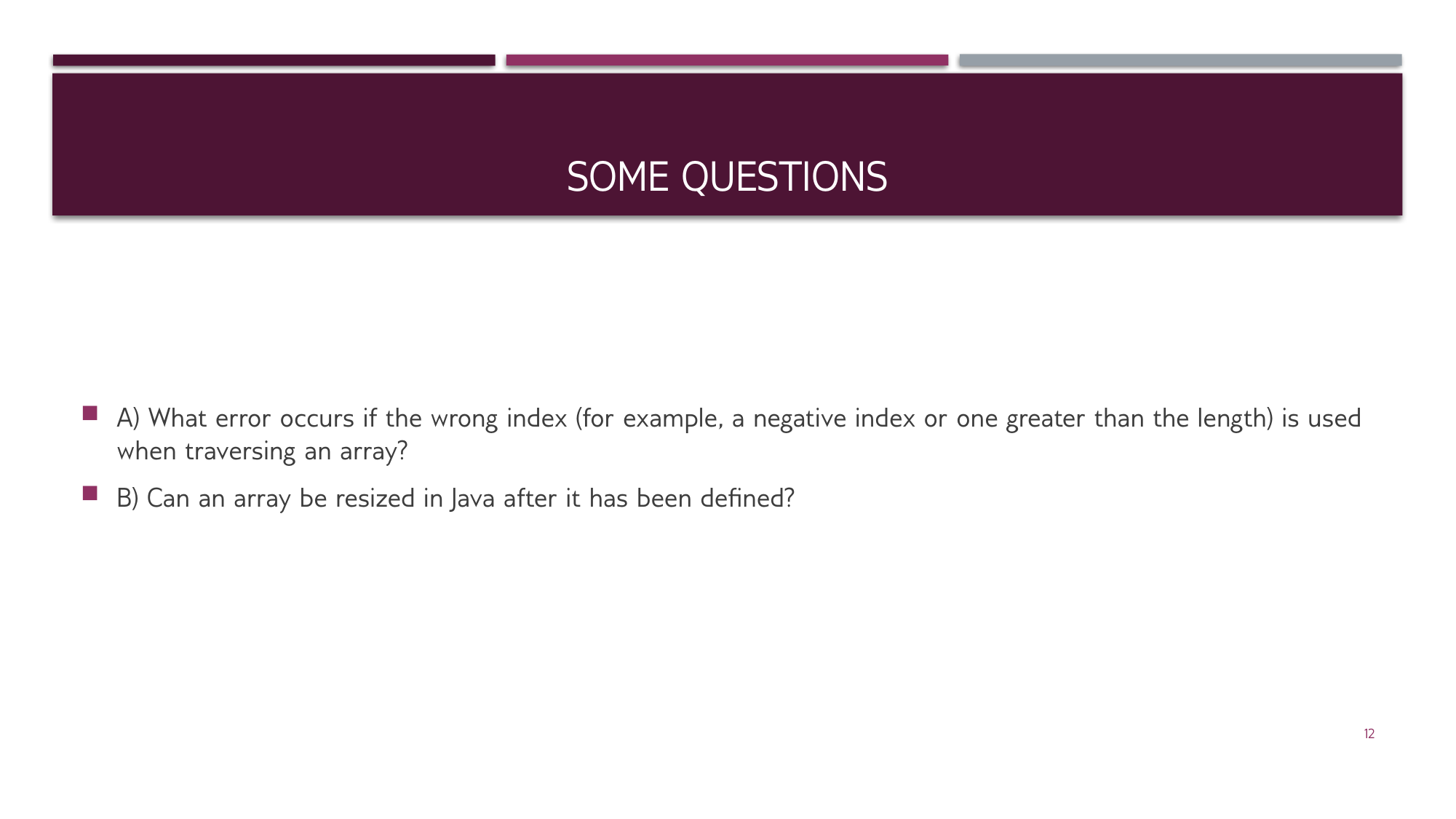

# Some questions
A) What error occurs if the wrong index (for example, a negative index or one greater than the length) is used when traversing an array?
B) Can an array be resized in Java after it has been defined?

12